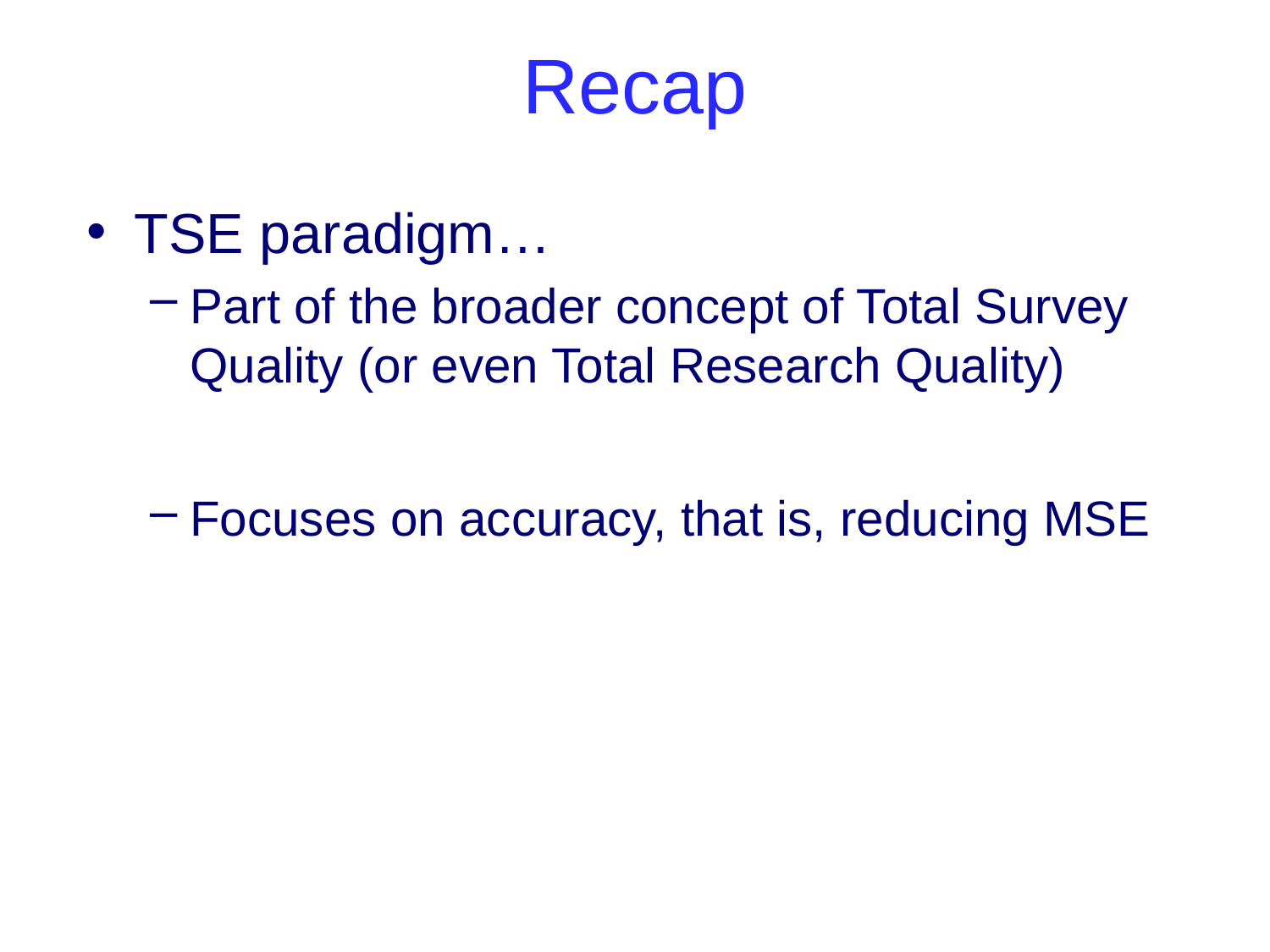

# Recap
TSE paradigm…
Part of the broader concept of Total Survey Quality (or even Total Research Quality)

Focuses on accuracy, that is, reducing MSE